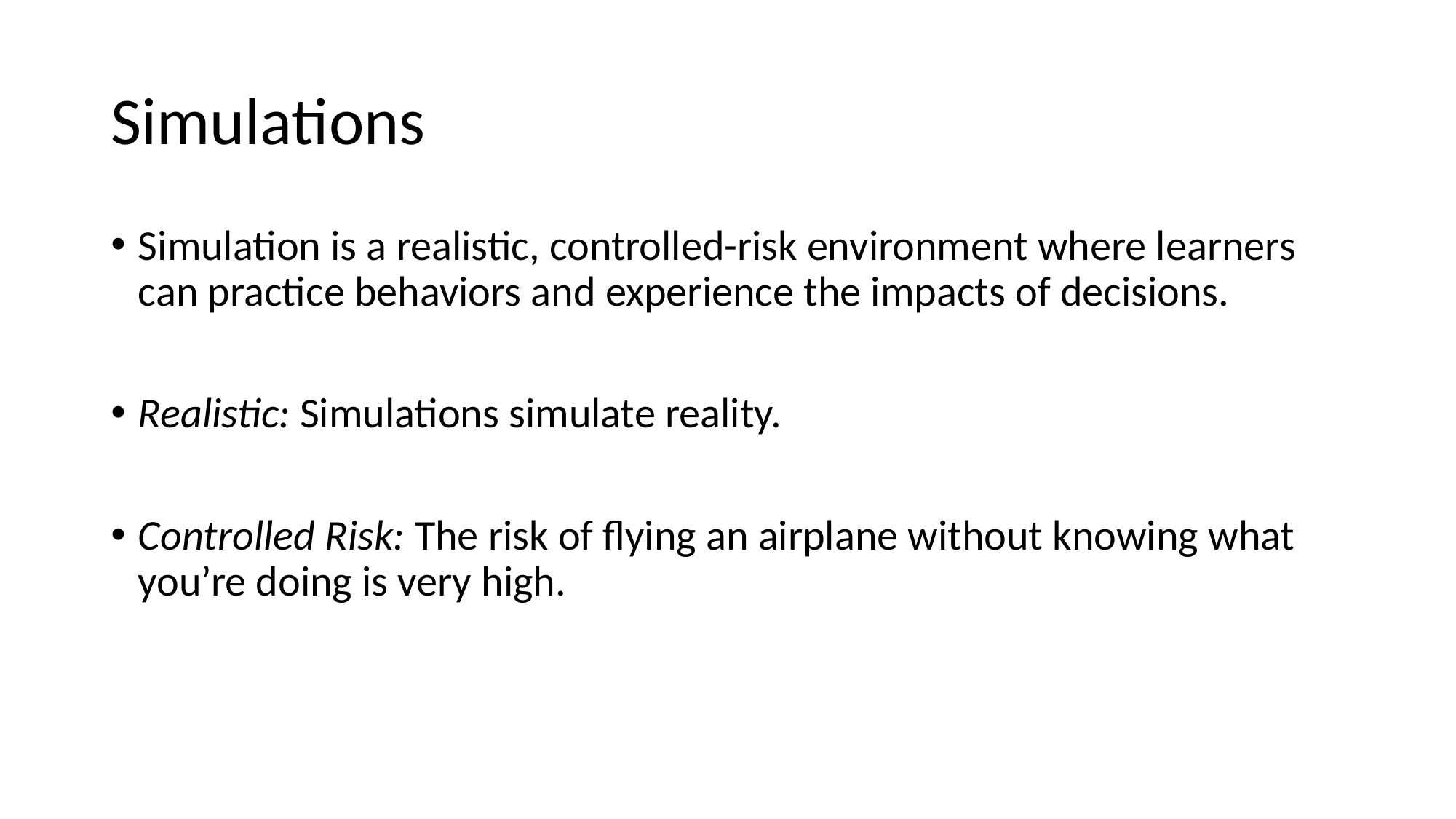

# Simulations
Simulation is a realistic, controlled-risk environment where learners can practice behaviors and experience the impacts of decisions.

Realistic: Simulations simulate reality.

Controlled Risk: The risk of flying an airplane without knowing what you’re doing is very high.